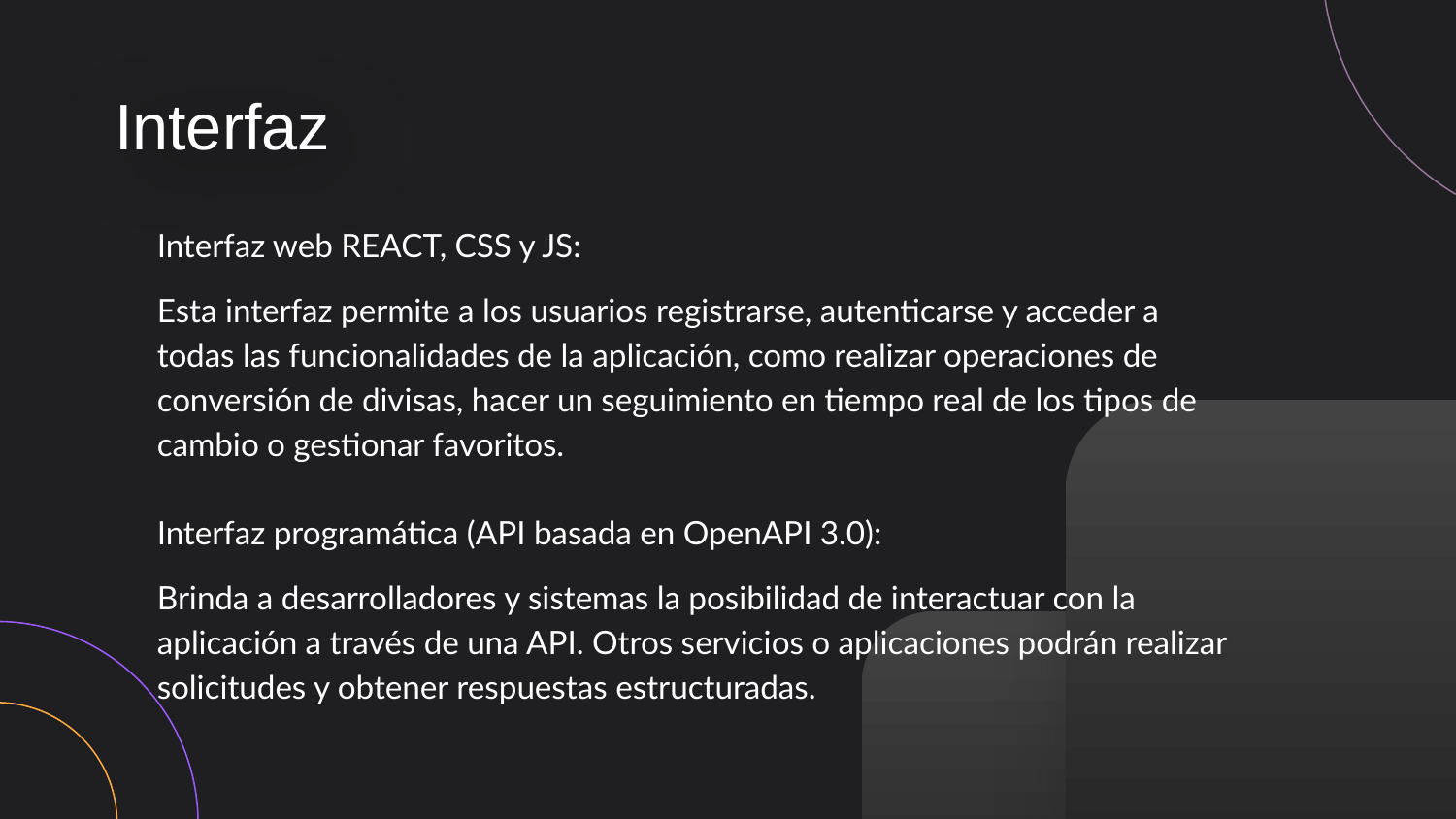

# Interfaz
Interfaz web REACT, CSS y JS:
Esta interfaz permite a los usuarios registrarse, autenticarse y acceder a todas las funcionalidades de la aplicación, como realizar operaciones de conversión de divisas, hacer un seguimiento en tiempo real de los tipos de cambio o gestionar favoritos.

Interfaz programática (API basada en OpenAPI 3.0):
Brinda a desarrolladores y sistemas la posibilidad de interactuar con la aplicación a través de una API. Otros servicios o aplicaciones podrán realizar solicitudes y obtener respuestas estructuradas.